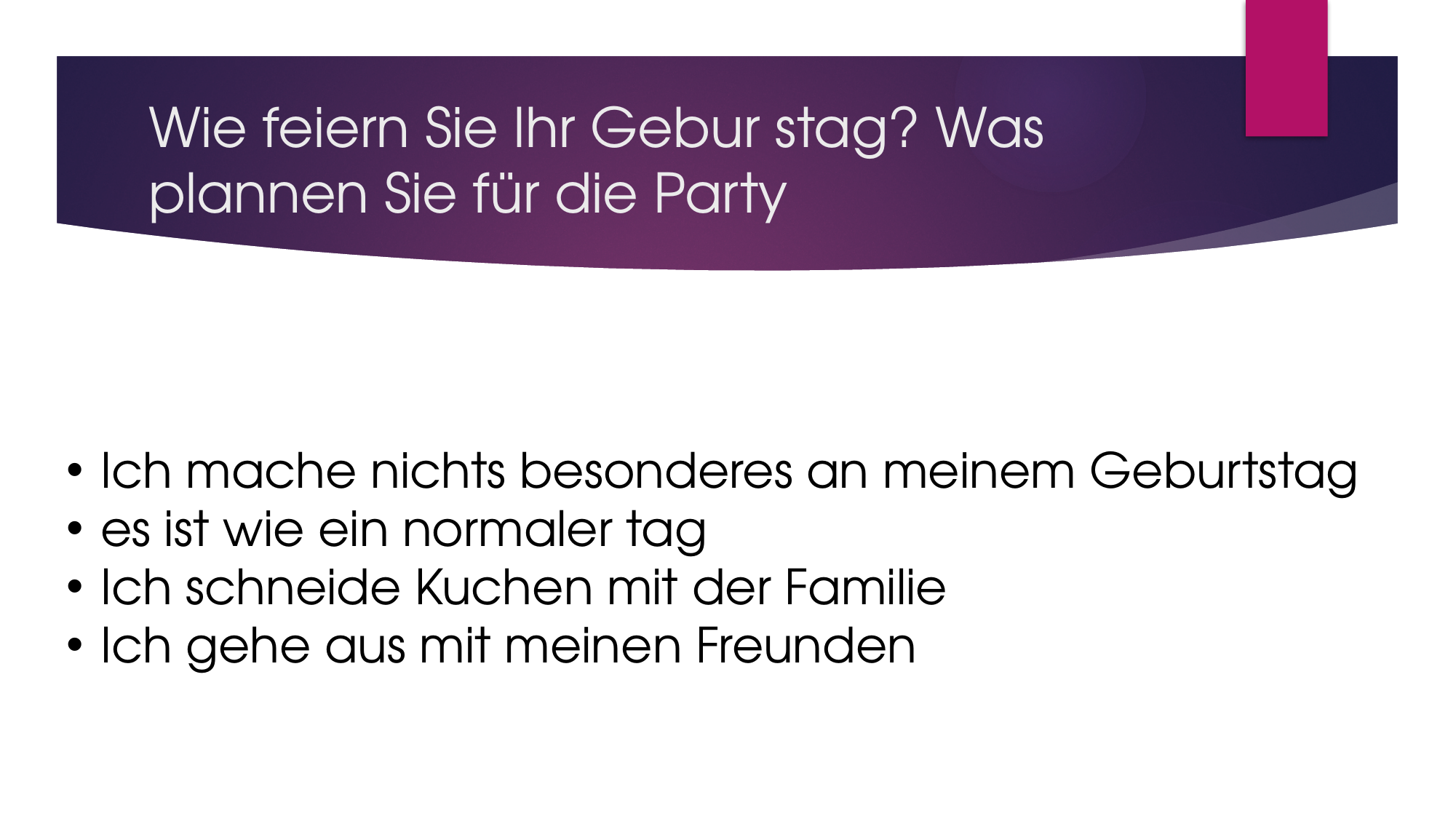

# Wie feiern Sie Ihr Gebur stag? Was plannen Sie für die Party
Ich mache nichts besonderes an meinem Geburtstag
es ist wie ein normaler tag
Ich schneide Kuchen mit der Familie
Ich gehe aus mit meinen Freunden